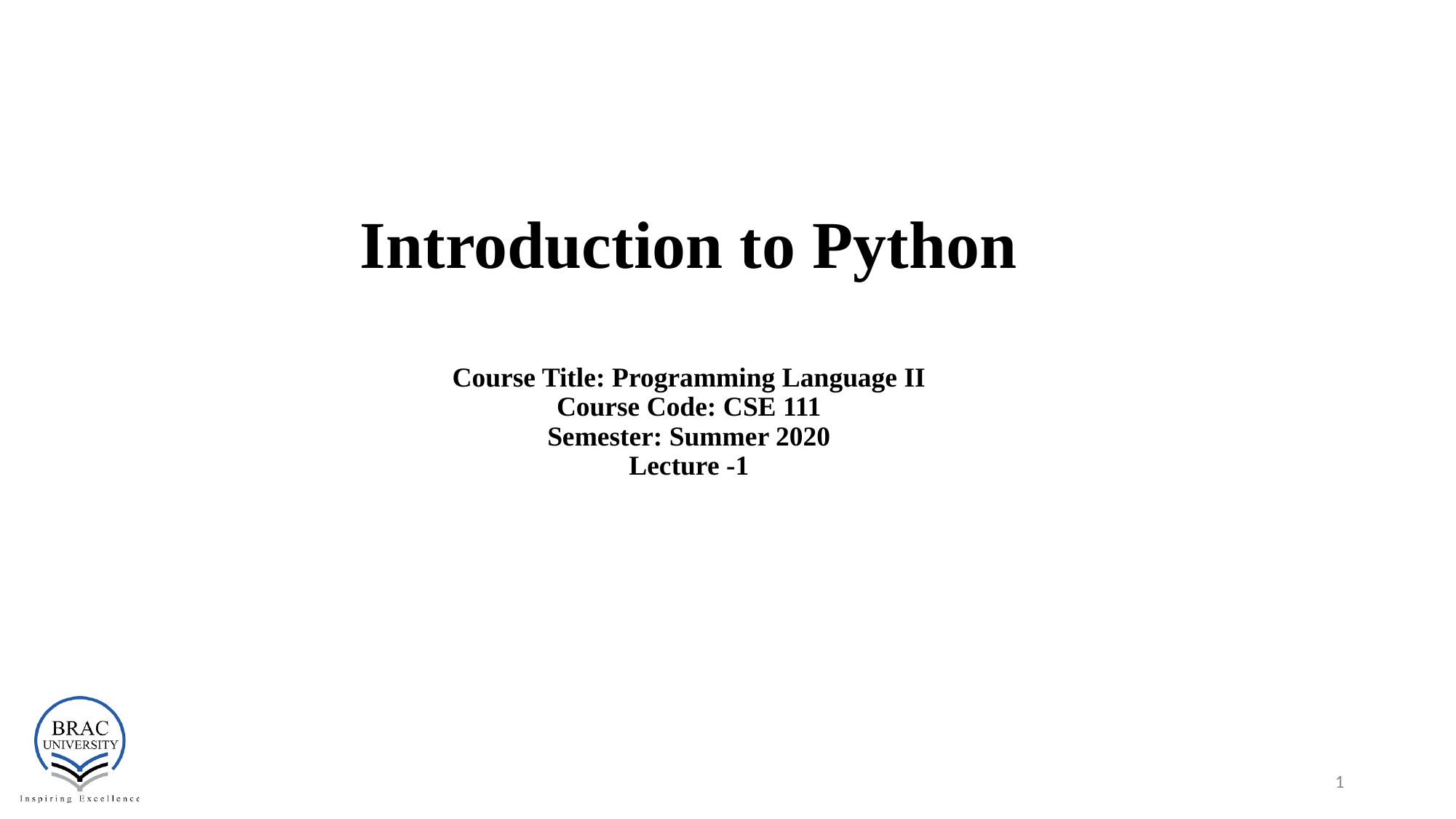

# Introduction to Python Course Title: Programming Language II Course Code: CSE 111 Semester: Summer 2020 Lecture -1
1